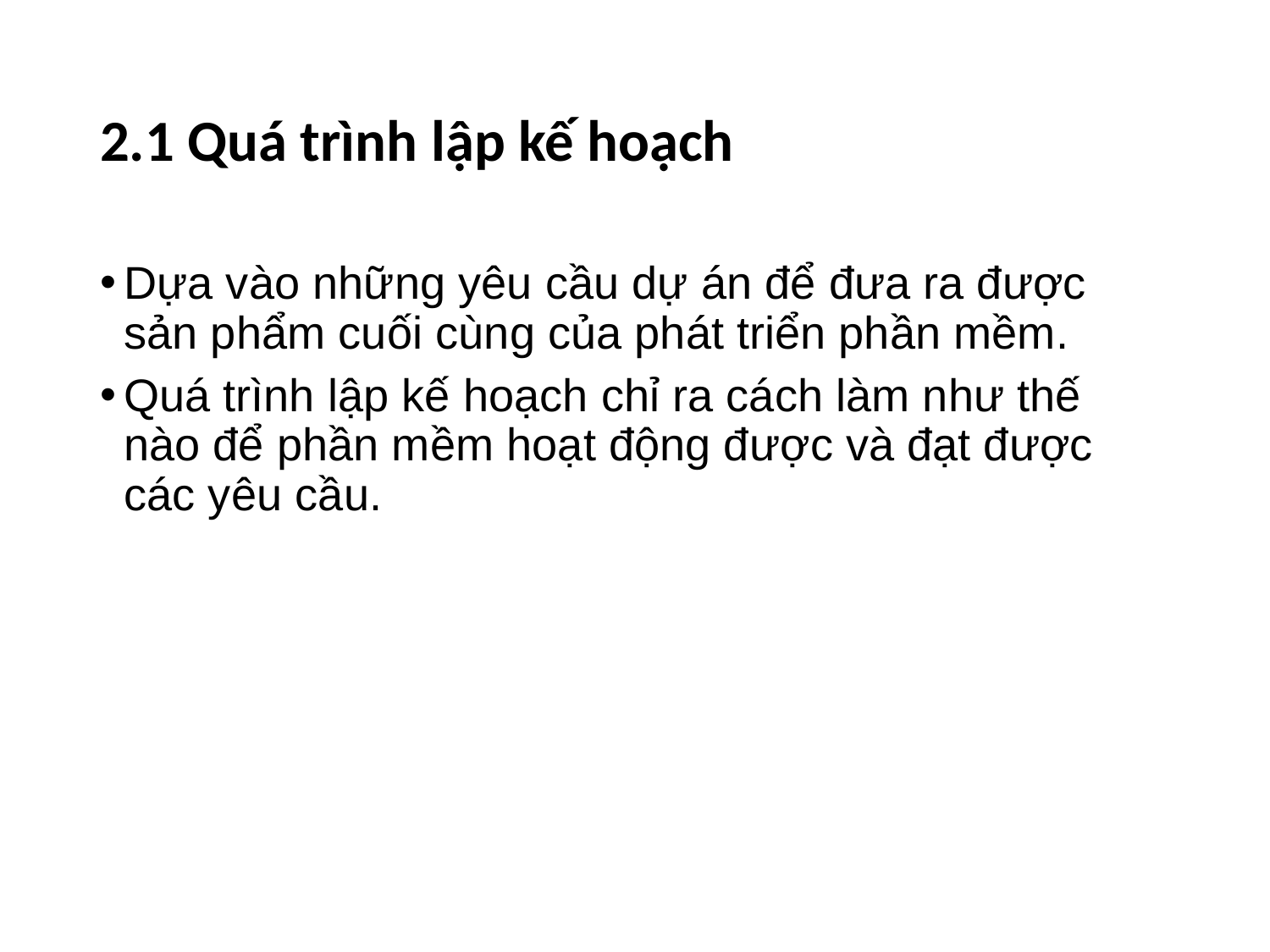

# 2.1 Quá trình lập kế hoạch
Dựa vào những yêu cầu dự án để đưa ra được sản phẩm cuối cùng của phát triển phần mềm.
Quá trình lập kế hoạch chỉ ra cách làm như thế nào để phần mềm hoạt động được và đạt được các yêu cầu.